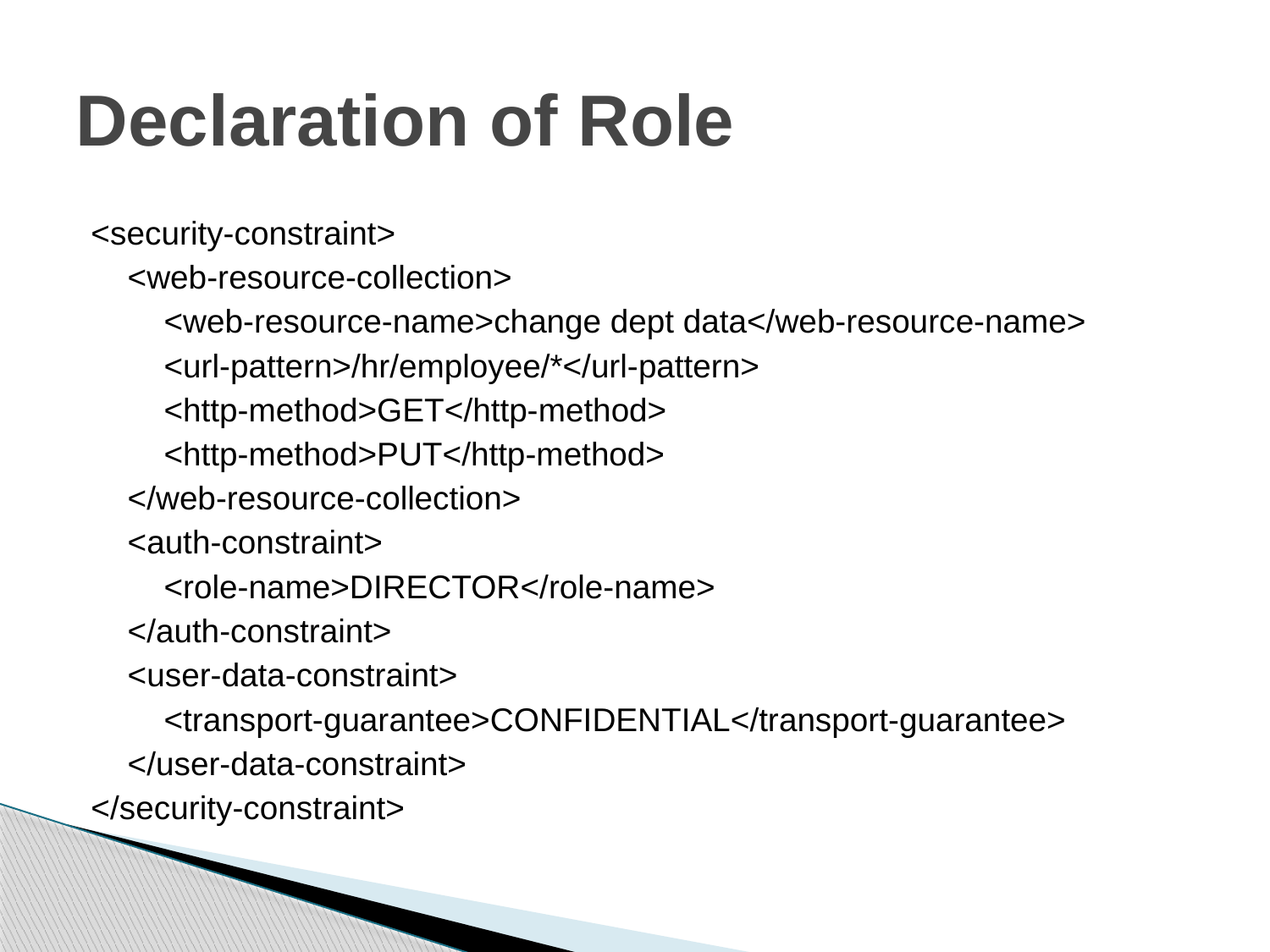

# Declaration of Role
<security-constraint>
    <web-resource-collection>
        <web-resource-name>change dept data</web-resource-name>
        <url-pattern>/hr/employee/*</url-pattern>
        <http-method>GET</http-method>
        <http-method>PUT</http-method>
    </web-resource-collection>
    <auth-constraint>
        <role-name>DIRECTOR</role-name>
    </auth-constraint>
    <user-data-constraint>
        <transport-guarantee>CONFIDENTIAL</transport-guarantee>
    </user-data-constraint>
</security-constraint>